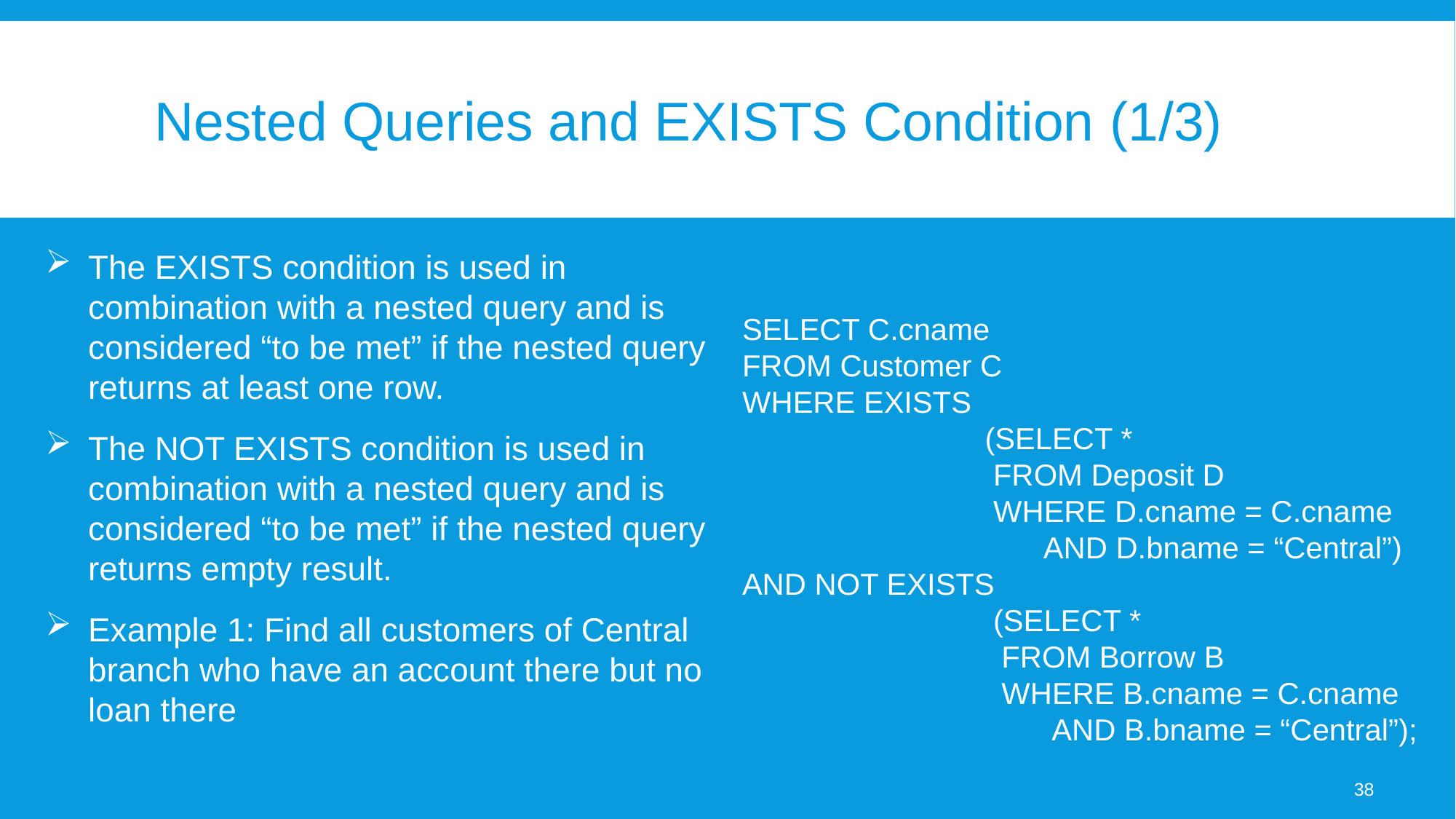

# Nested Queries and EXISTS Condition (1/3)
The EXISTS condition is used in combination with a nested query and is considered “to be met” if the nested query returns at least one row.
The NOT EXISTS condition is used in combination with a nested query and is considered “to be met” if the nested query returns empty result.
Example 1: Find all customers of Central branch who have an account there but no loan there

SELECT C.cname
FROM Customer C
WHERE EXISTS
                             (SELECT *
                              FROM Deposit D
                              WHERE D.cname = C.cname
                                    AND D.bname = “Central”)
AND NOT EXISTS
                              (SELECT *
                               FROM Borrow B
                               WHERE B.cname = C.cname
                                     AND B.bname = “Central”);
38